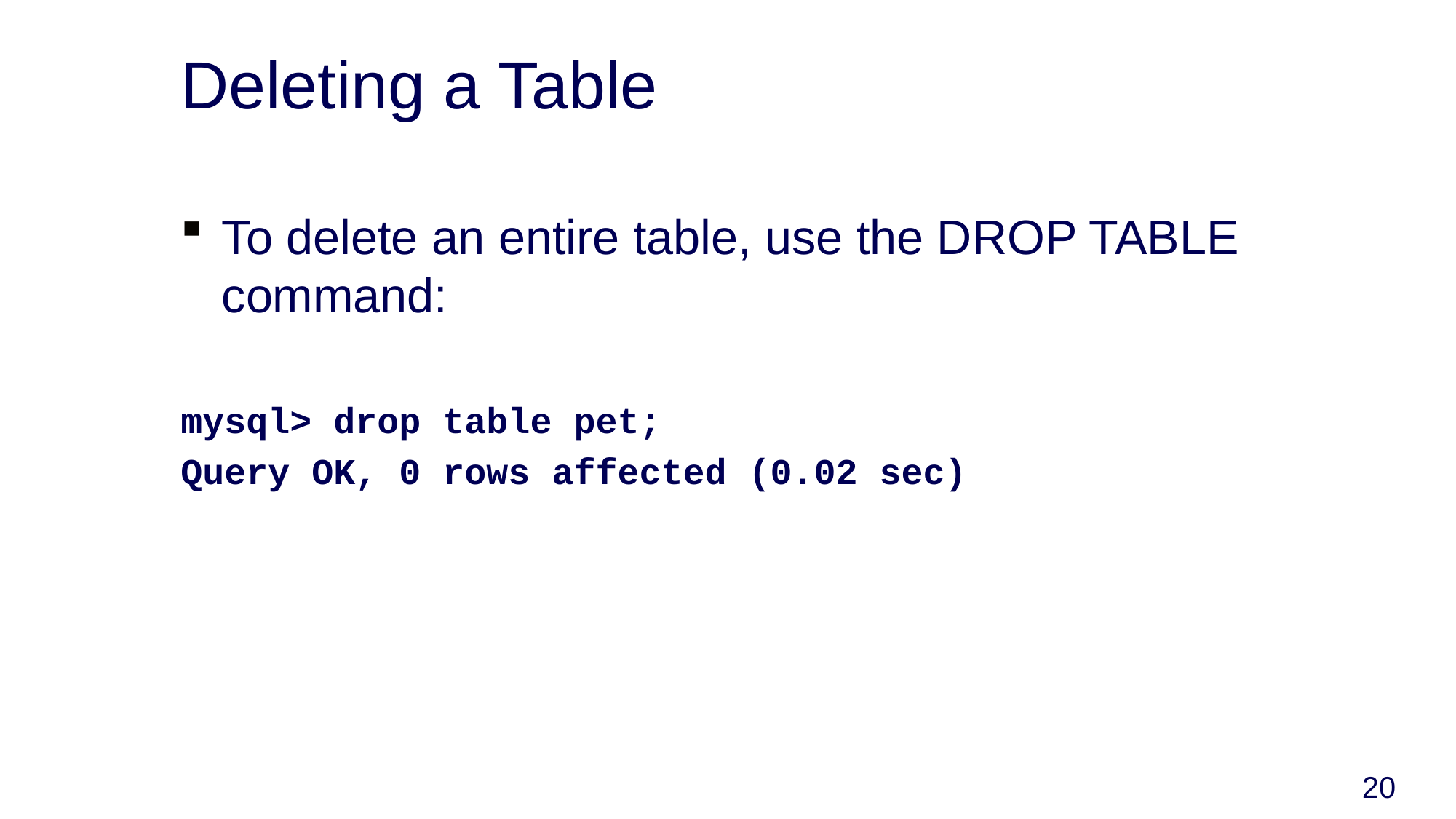

# Deleting a Table
To delete an entire table, use the DROP TABLE command:

mysql> drop table pet;
Query OK, 0 rows affected (0.02 sec)

20